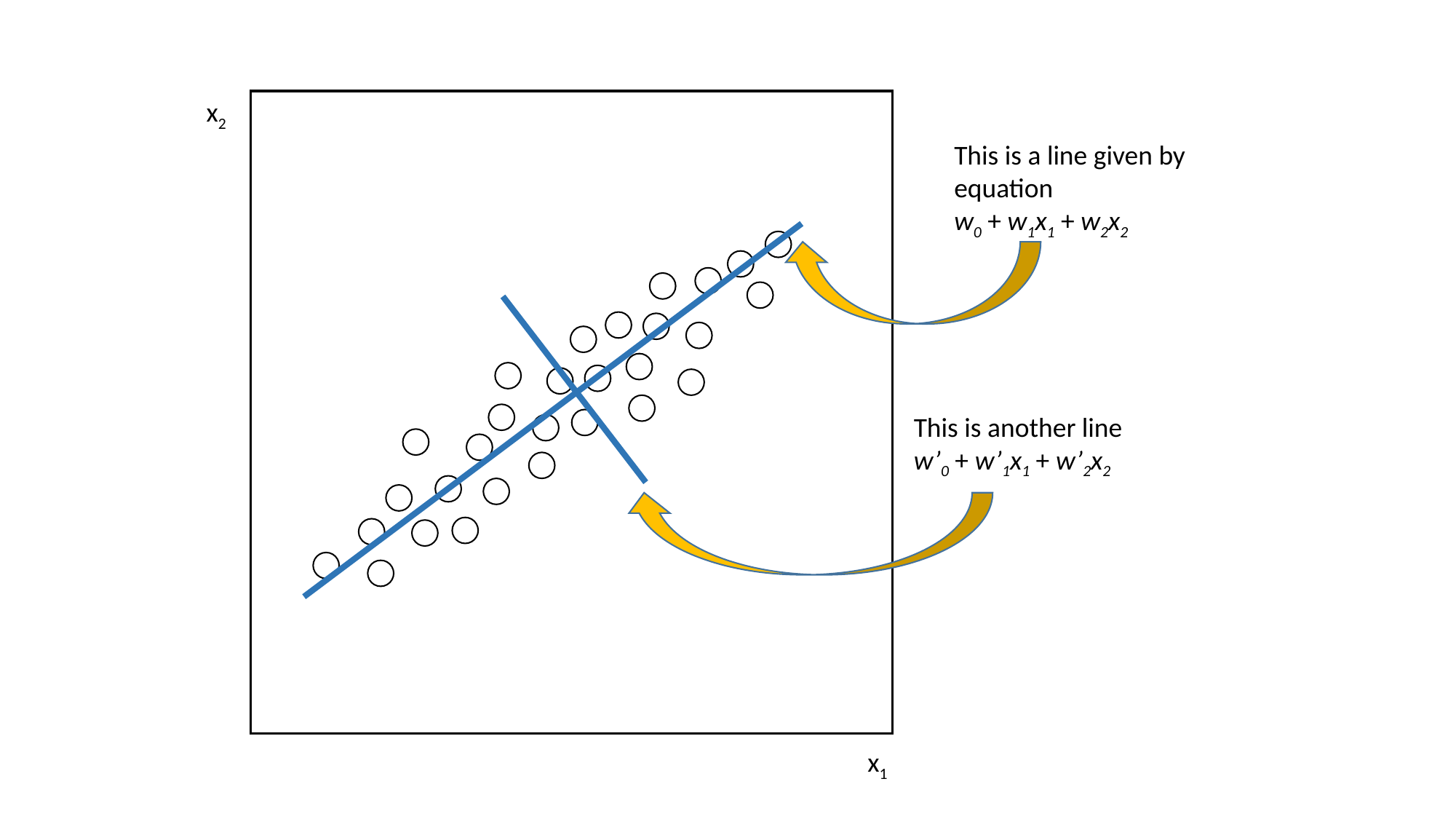

x2

This is a line given by equation
w0 + w1x1 + w2x2

This is another line
w’0 + w’1x1 + w’2x2

x1